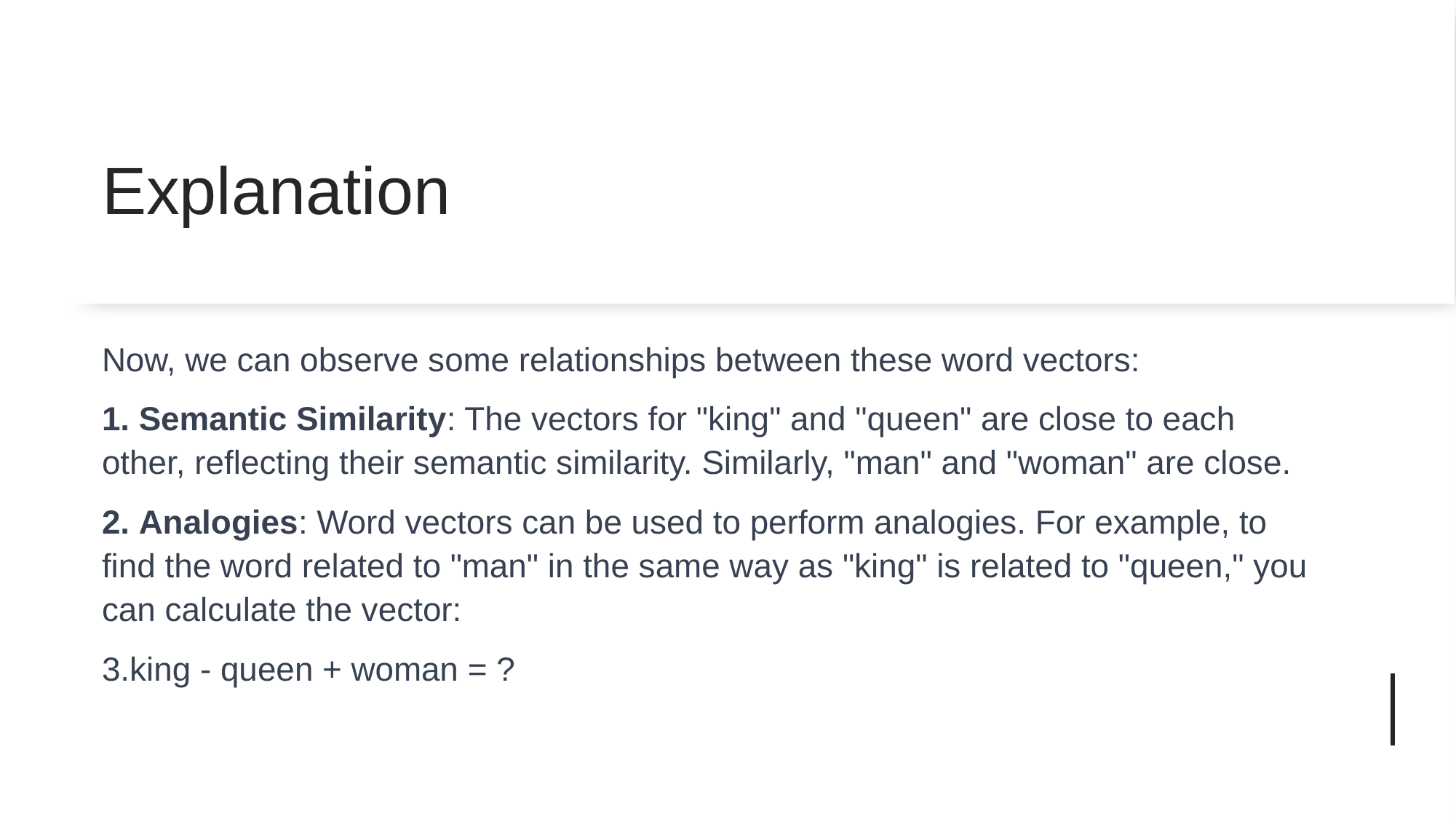

# Explanation
Now, we can observe some relationships between these word vectors:
 Semantic Similarity: The vectors for "king" and "queen" are close to each other, reflecting their semantic similarity. Similarly, "man" and "woman" are close.
 Analogies: Word vectors can be used to perform analogies. For example, to find the word related to "man" in the same way as "king" is related to "queen," you can calculate the vector:
king - queen + woman = ?